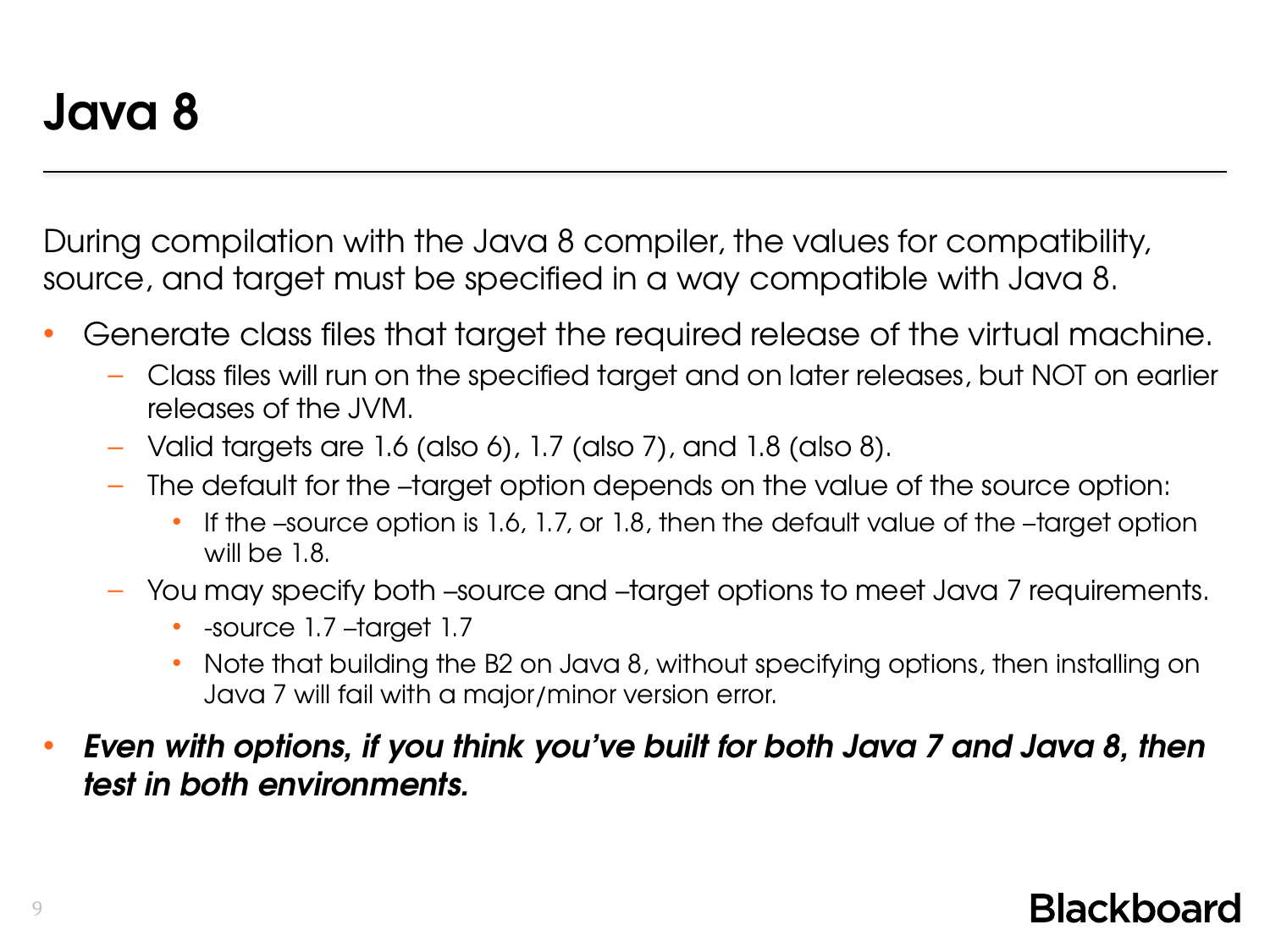

# Java 8
During compilation with the Java 8 compiler, the values for compatibility, source, and target must be specified in a way compatible with Java 8.
Generate class files that target the required release of the virtual machine.
Class files will run on the specified target and on later releases, but NOT on earlier releases of the JVM.
Valid targets are 1.6 (also 6), 1.7 (also 7), and 1.8 (also 8).
The default for the –target option depends on the value of the source option:
If the –source option is 1.6, 1.7, or 1.8, then the default value of the –target option will be 1.8.
You may specify both –source and –target options to meet Java 7 requirements.
-source 1.7 –target 1.7
Note that building the B2 on Java 8, without specifying options, then installing on Java 7 will fail with a major/minor version error.
Even with options, if you think you’ve built for both Java 7 and Java 8, then test in both environments.
9